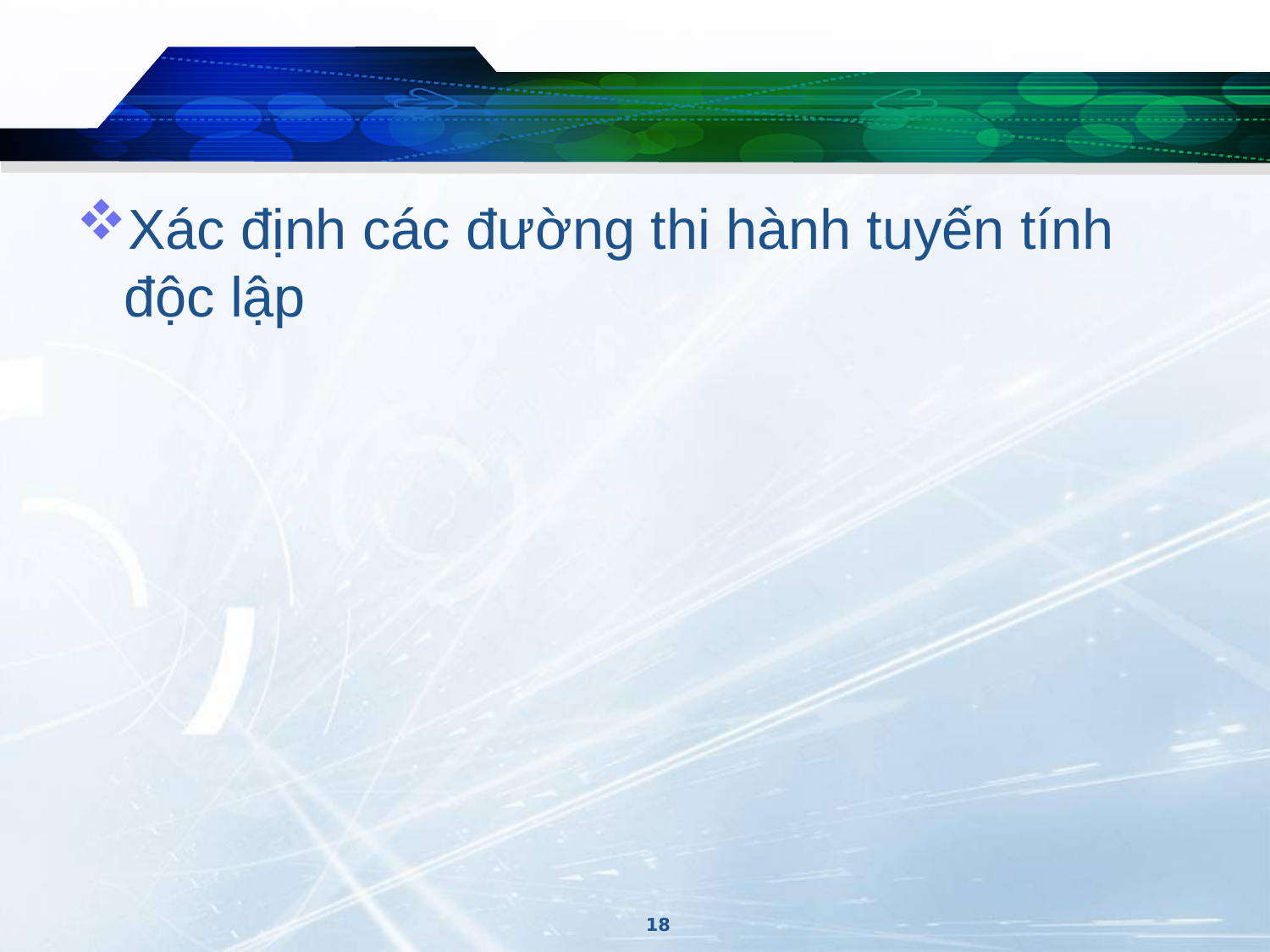

#
Xác định các đường thi hành tuyến tính độc lập
18